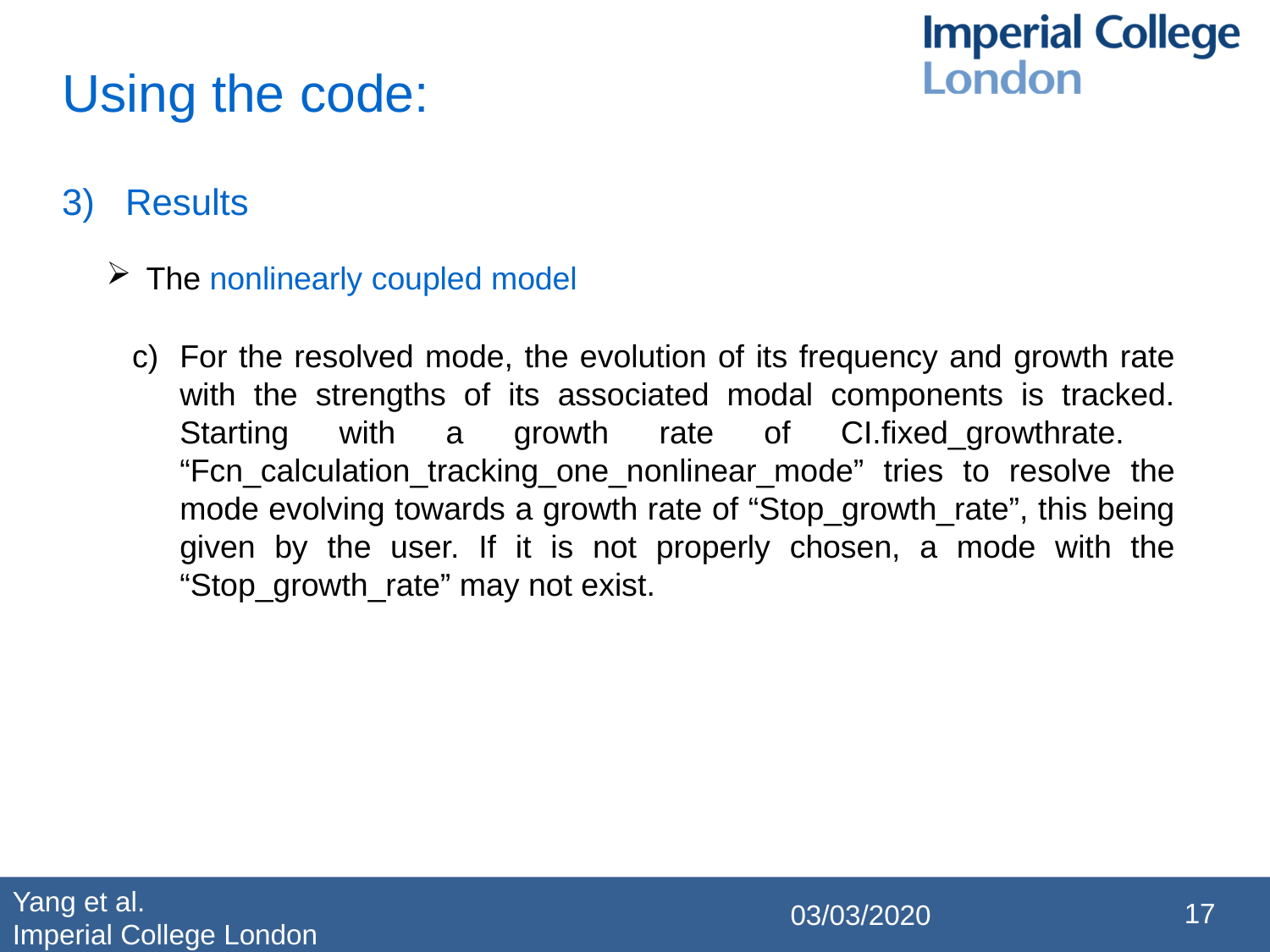

Using the code:
Results

The nonlinearly coupled model
For the resolved mode, the evolution of its frequency and growth rate with the strengths of its associated modal components is tracked. Starting with a growth rate of CI.fixed_growthrate.  “Fcn_calculation_tracking_one_nonlinear_mode” tries to resolve the mode evolving towards a growth rate of “Stop_growth_rate”, this being given by the user. If it is not properly chosen, a mode with the “Stop_growth_rate” may not exist.